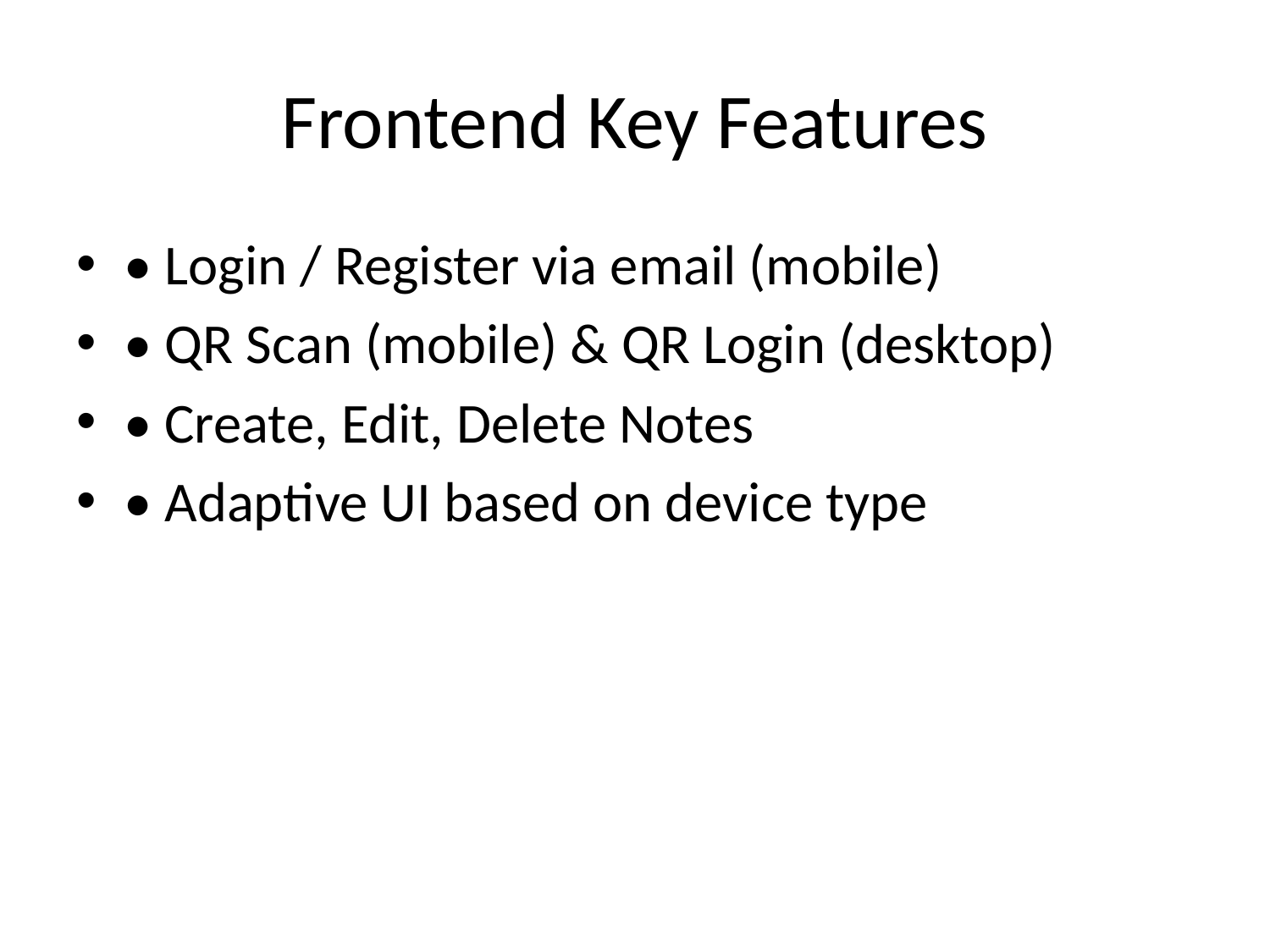

# Frontend Key Features
• Login / Register via email (mobile)
• QR Scan (mobile) & QR Login (desktop)
• Create, Edit, Delete Notes
• Adaptive UI based on device type